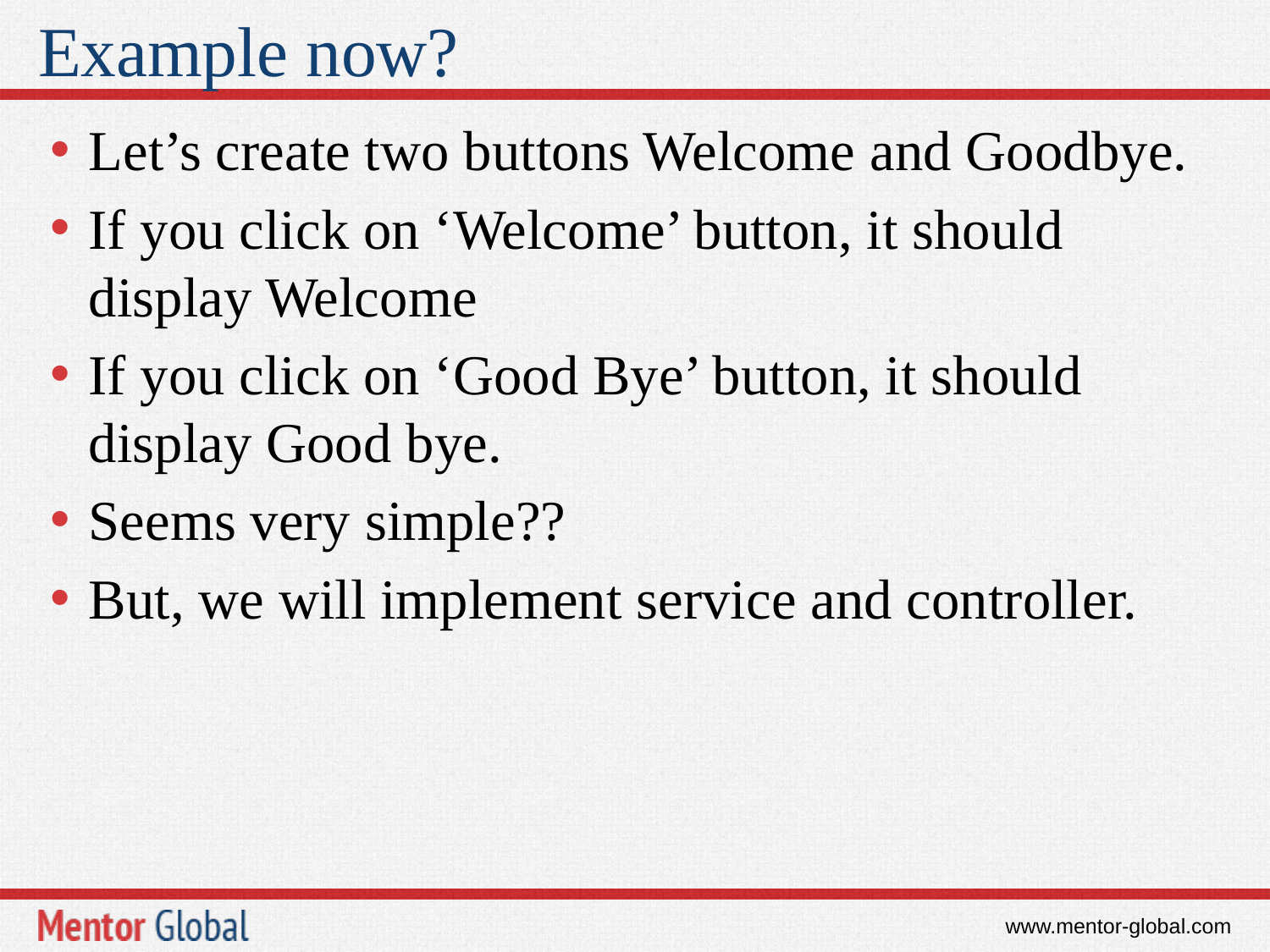

# Example now?
Let’s create two buttons Welcome and Goodbye.
If you click on ‘Welcome’ button, it should display Welcome
If you click on ‘Good Bye’ button, it should display Good bye.
Seems very simple??
But, we will implement service and controller.